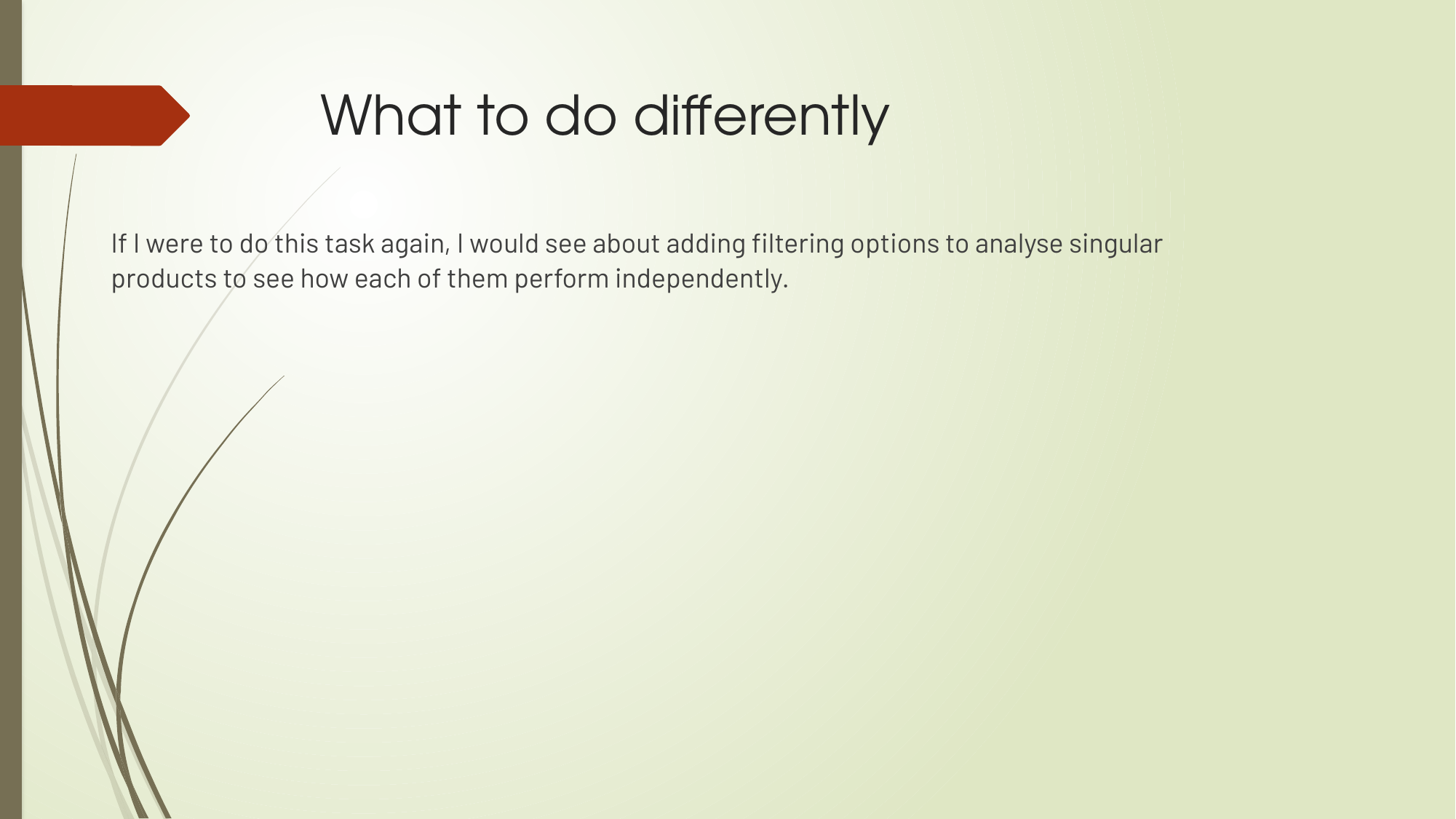

# What to do differently
If I were to do this task again, I would see about adding filtering options to analyse singular products to see how each of them perform independently.